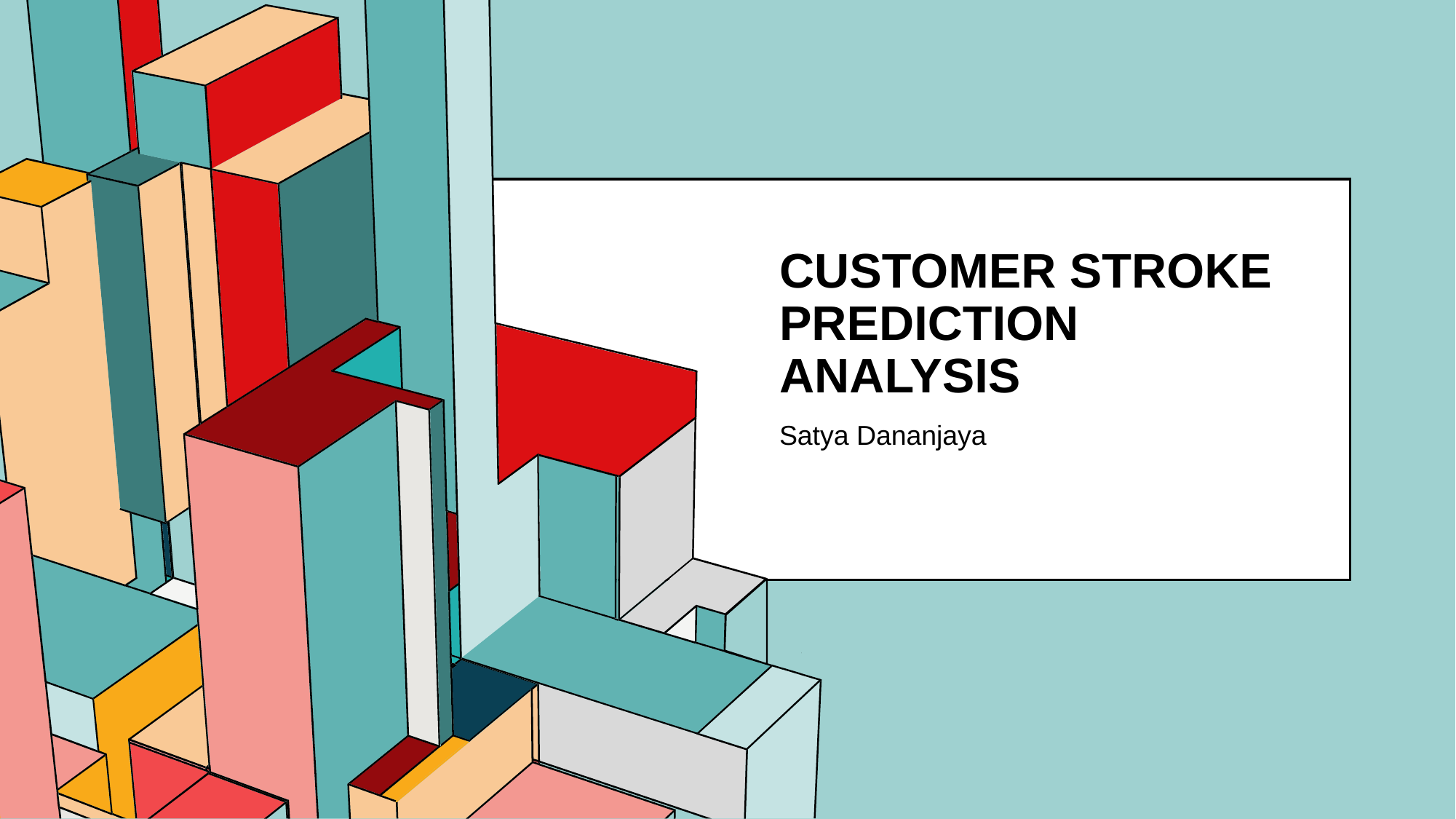

# Customer Stroke Prediction Analysis
Satya Dananjaya